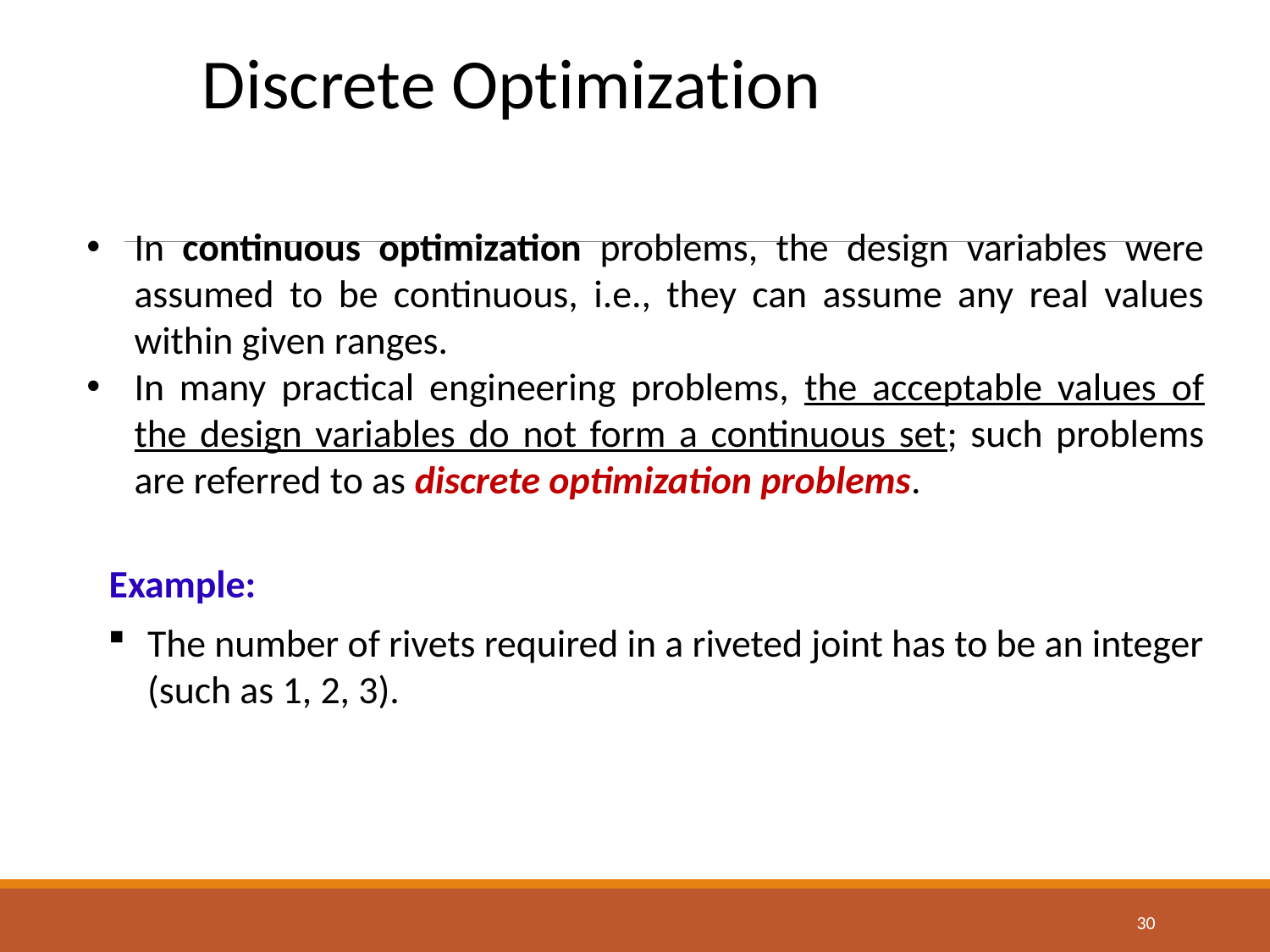

Discrete Optimization
In continuous optimization problems, the design variables were assumed to be continuous, i.e., they can assume any real values within given ranges.
In many practical engineering problems, the acceptable values of the design variables do not form a continuous set; such problems are referred to as discrete optimization problems.
Example:
The number of rivets required in a riveted joint has to be an integer (such as 1, 2, 3).
30